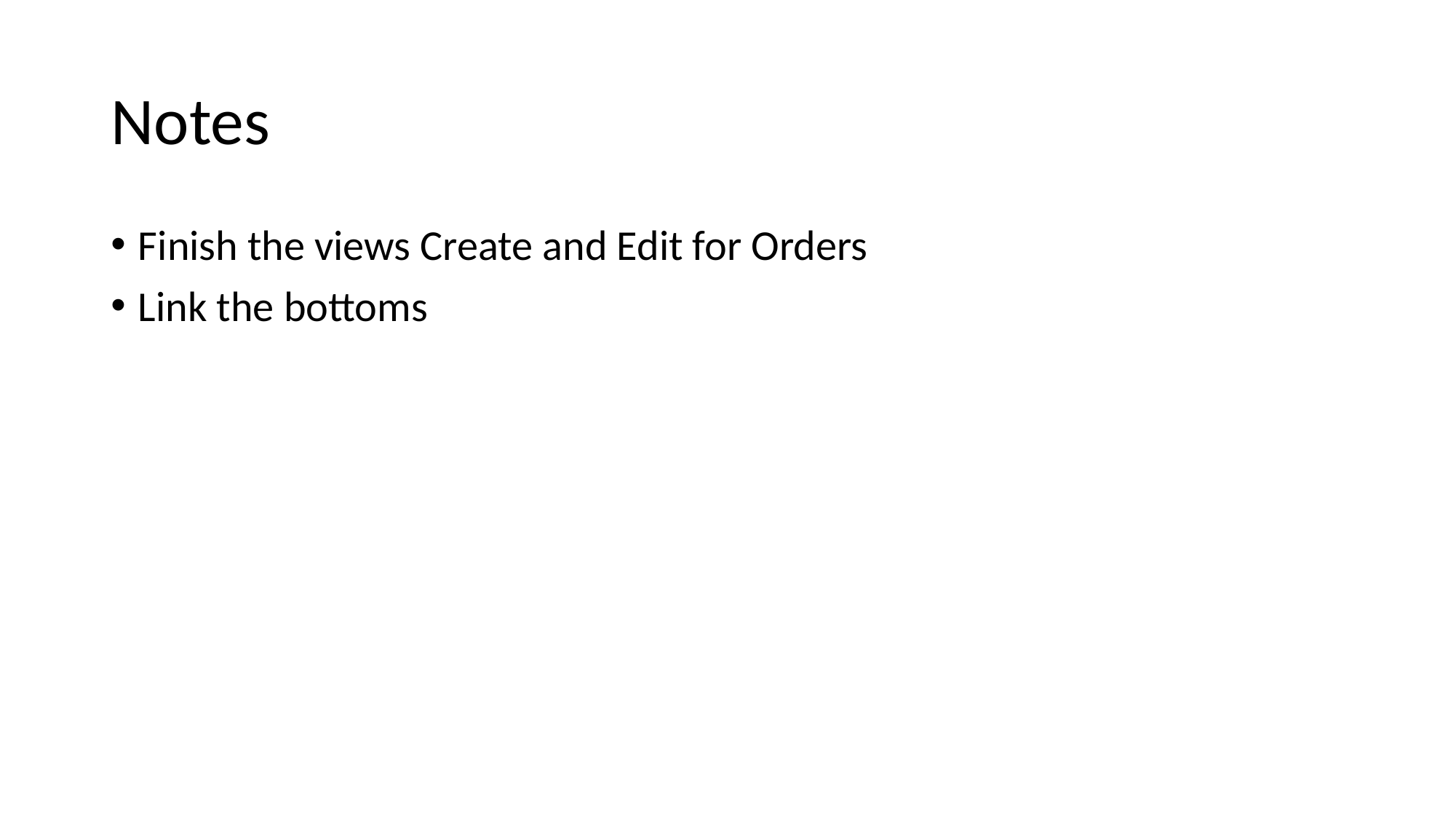

# Notes
Finish the views Create and Edit for Orders
Link the bottoms